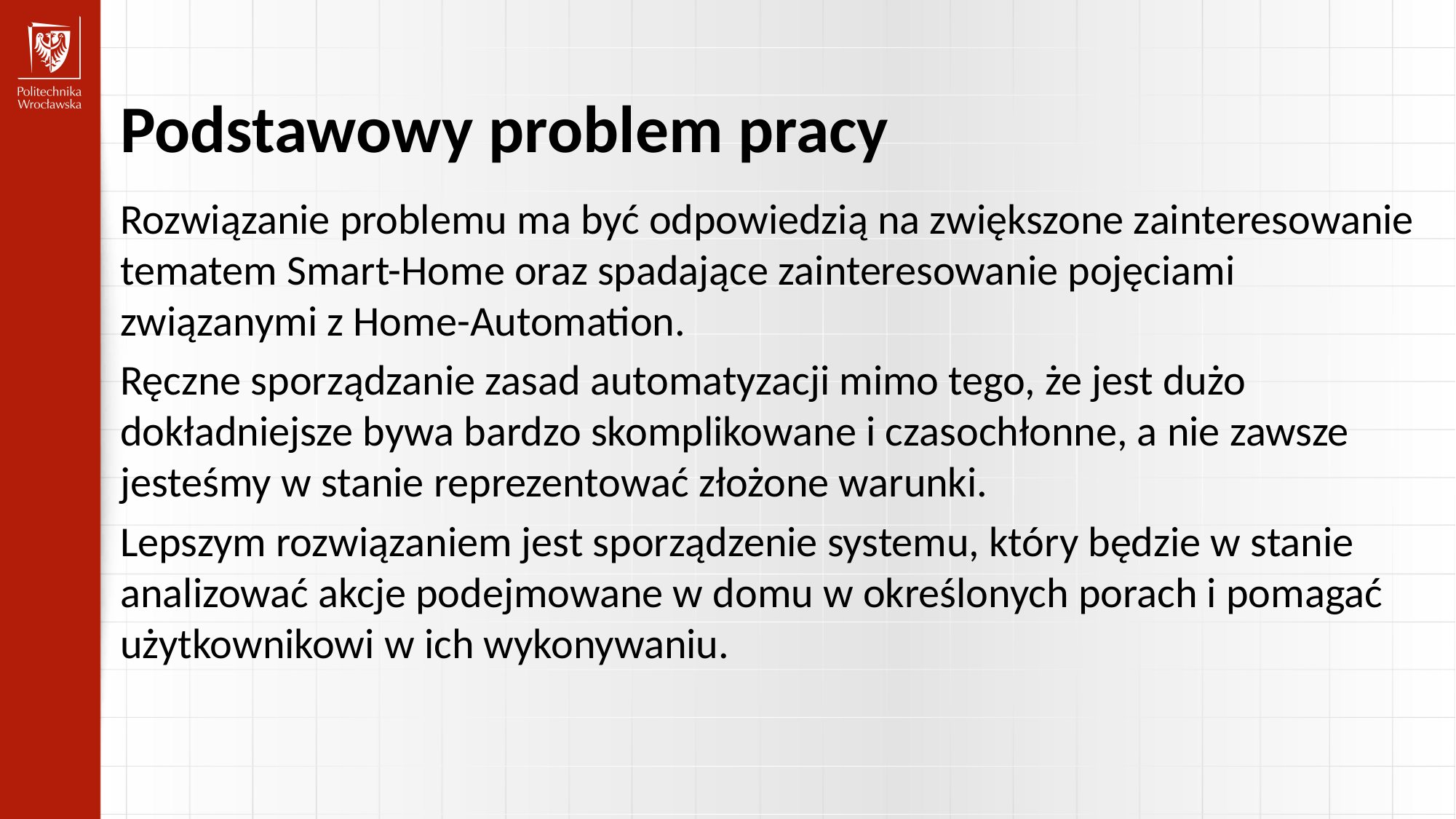

Podstawowy problem pracy
Rozwiązanie problemu ma być odpowiedzią na zwiększone zainteresowanie tematem Smart-Home oraz spadające zainteresowanie pojęciami związanymi z Home-Automation.
Ręczne sporządzanie zasad automatyzacji mimo tego, że jest dużo dokładniejsze bywa bardzo skomplikowane i czasochłonne, a nie zawsze jesteśmy w stanie reprezentować złożone warunki.
Lepszym rozwiązaniem jest sporządzenie systemu, który będzie w stanie analizować akcje podejmowane w domu w określonych porach i pomagać użytkownikowi w ich wykonywaniu.